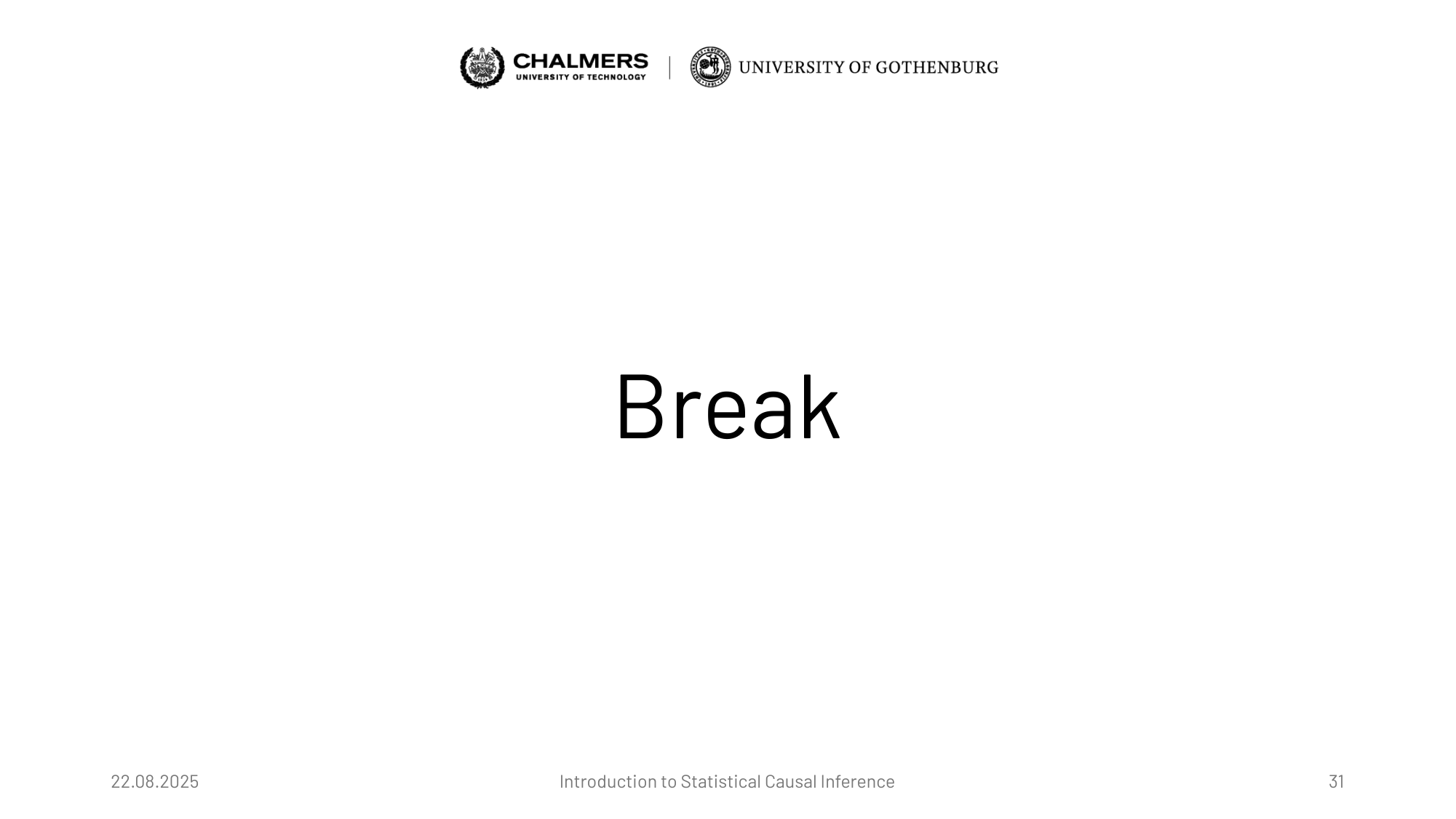

# Break
22.08.2025
Introduction to Statistical Causal Inference
31